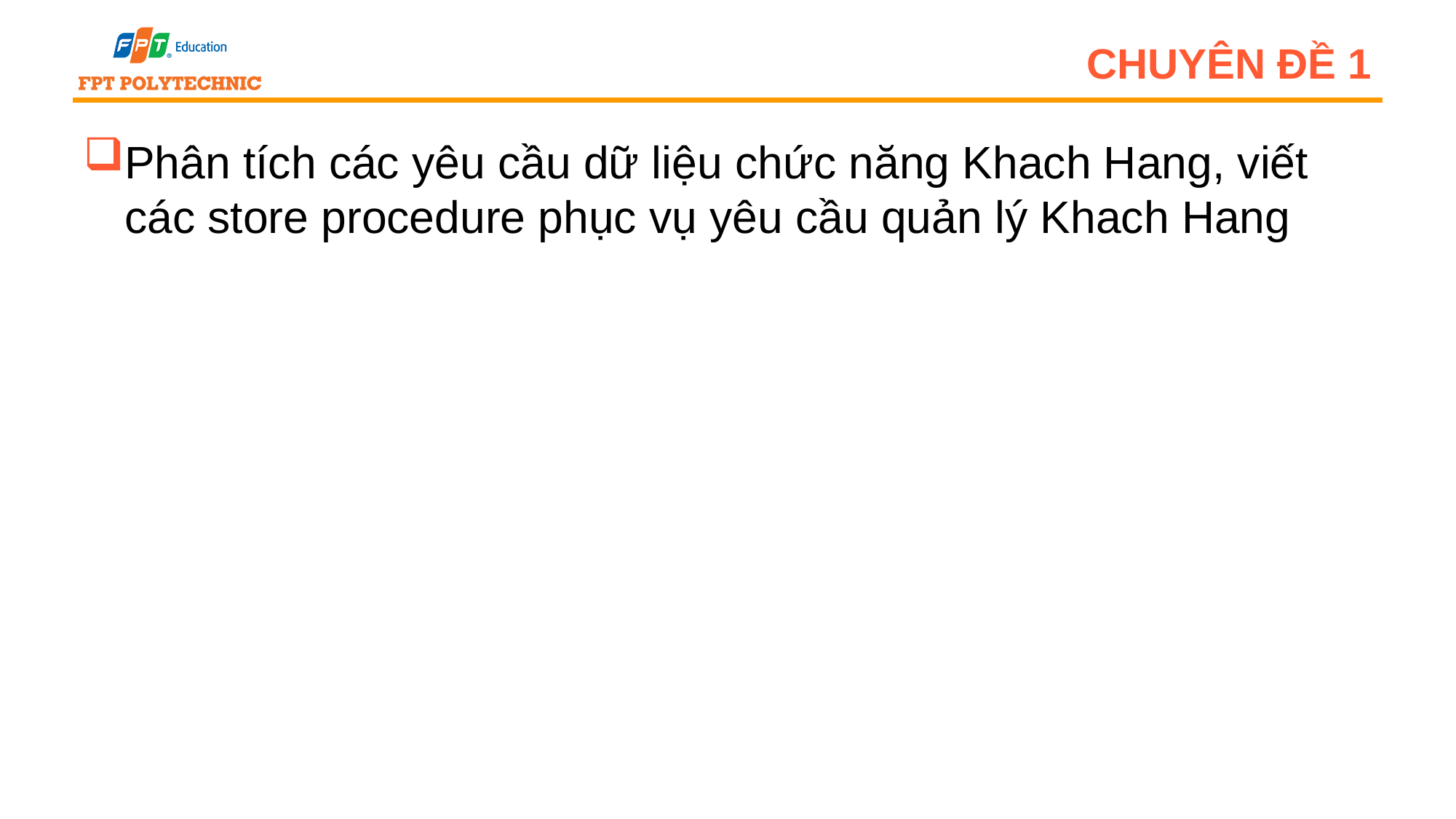

# Chuyên đề 1
Phân tích các yêu cầu dữ liệu chức năng Khach Hang, viết các store procedure phục vụ yêu cầu quản lý Khach Hang